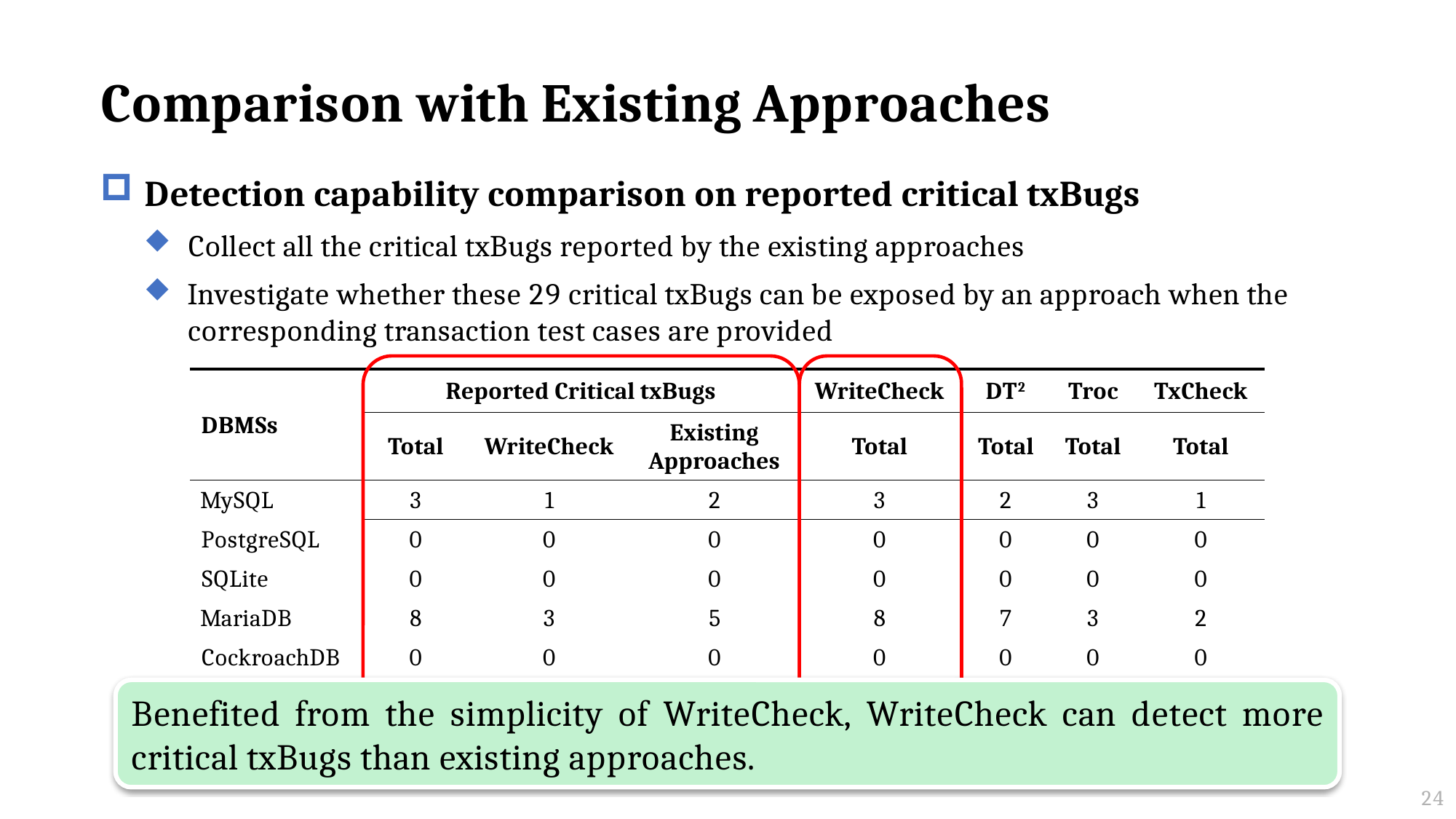

# Comparison with Existing Approaches
Detection capability comparison on reported critical txBugs
Collect all the critical txBugs reported by the existing approaches
Investigate whether these 29 critical txBugs can be exposed by an approach when the corresponding transaction test cases are provided

| DBMSs | Reported Critical txBugs |  |  | WriteCheck | DT2 | Troc | TxCheck |
| --- | --- | --- | --- | --- | --- | --- | --- |
|  | Total | WriteCheck | Existing Approaches | Total | Total | Total | Total |
| MySQL | 3 | 1 | 2 | 3 | 2 | 3 | 1 |
| PostgreSQL | 0 | 0 | 0 | 0 | 0 | 0 | 0 |
| SQLite | 0 | 0 | 0 | 0 | 0 | 0 | 0 |
| MariaDB | 8 | 3 | 5 | 8 | 7 | 3 | 2 |
| CockroachDB | 0 | 0 | 0 | 0 | 0 | 0 | 0 |
| TiDB | 18 | 9 | 9 | 18 | 14 | 8 | 13 |
| Total | 29 | 13 | 16 | 29 | 23 | 14 | 16 |
Benefited from the simplicity of WriteCheck, WriteCheck can detect more critical txBugs than existing approaches.
24